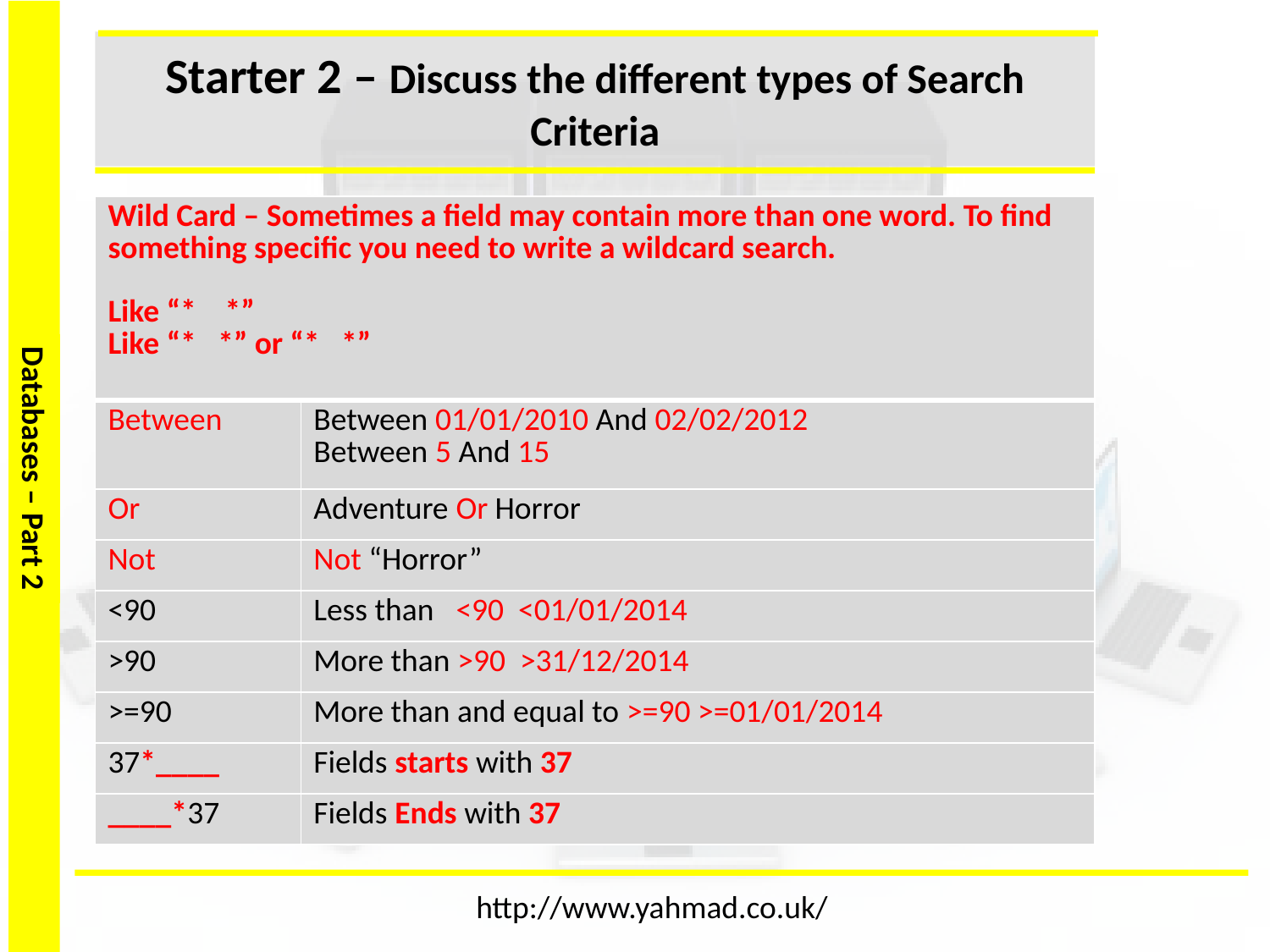

Starter 2 – Discuss the different types of Search Criteria

| Wild Card – Sometimes a field may contain more than one word. To find something specific you need to write a wildcard search. Like “\* \*” Like “\* \*” or “\* \*” |  |
| --- | --- |
| Between | Between 01/01/2010 And 02/02/2012 Between 5 And 15 |
| Or | Adventure Or Horror |
| Not | Not “Horror” |
| <90 | Less than <90 <01/01/2014 |
| >90 | More than >90 >31/12/2014 |
| >=90 | More than and equal to >=90 >=01/01/2014 |
| 37\*\_\_\_\_ | Fields starts with 37 |
| \_\_\_\_\*37 | Fields Ends with 37 |
http://www.yahmad.co.uk/